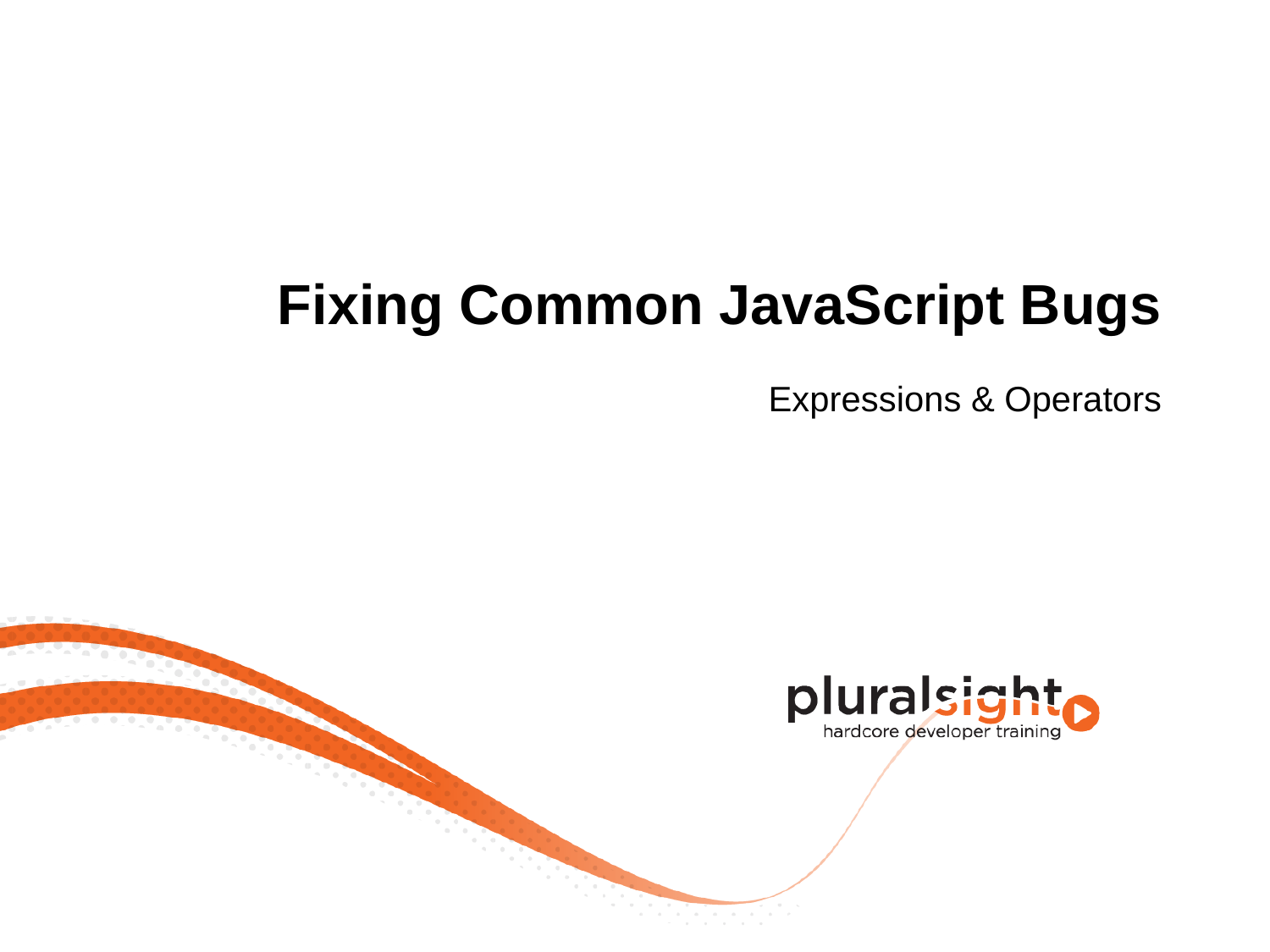

# Fixing Common JavaScript Bugs
Expressions & Operators